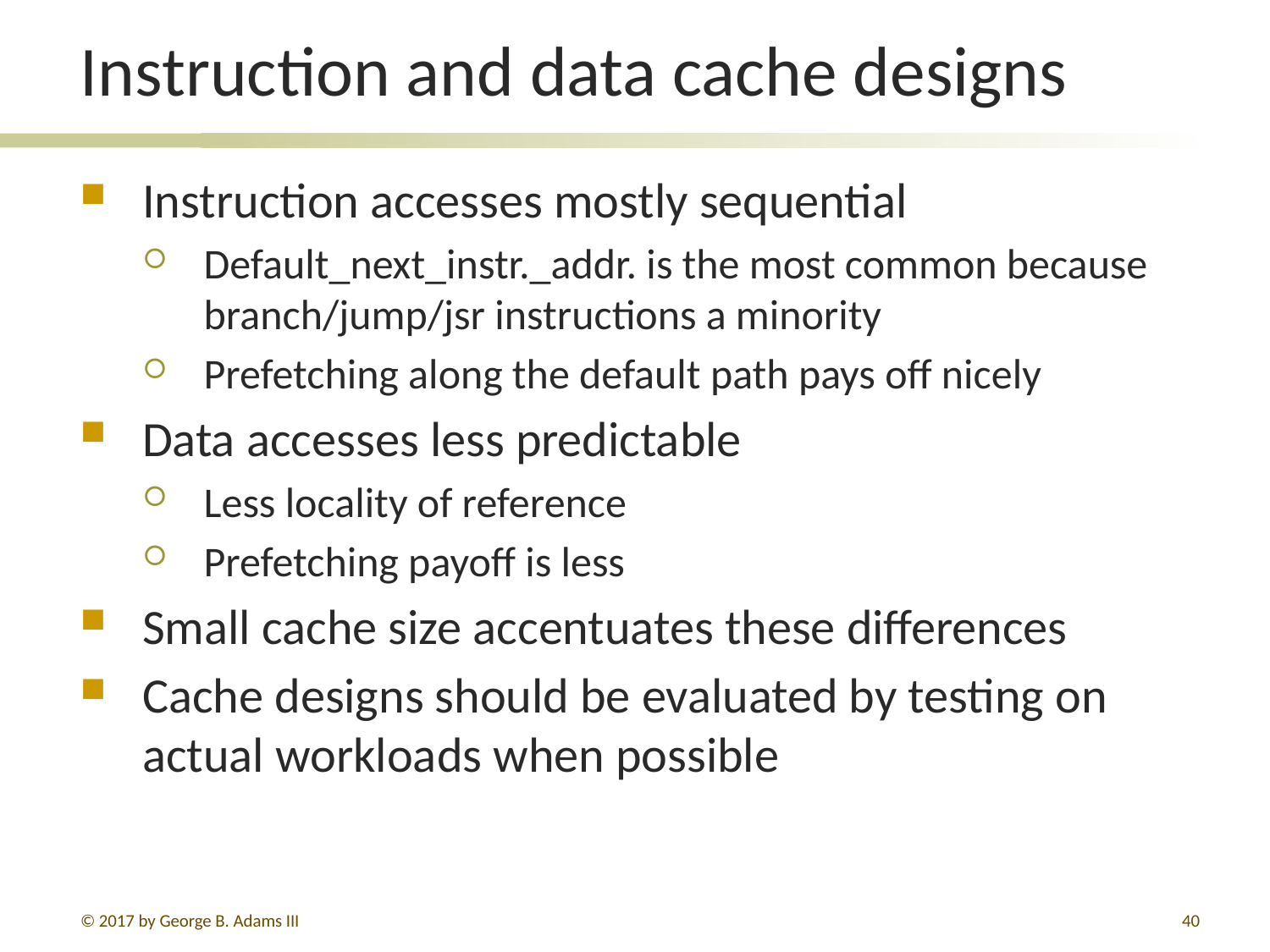

# Instruction and data cache designs
Instruction accesses mostly sequential
Default_next_instr._addr. is the most common because branch/jump/jsr instructions a minority
Prefetching along the default path pays off nicely
Data accesses less predictable
Less locality of reference
Prefetching payoff is less
Small cache size accentuates these differences
Cache designs should be evaluated by testing on actual workloads when possible
© 2017 by George B. Adams III
40